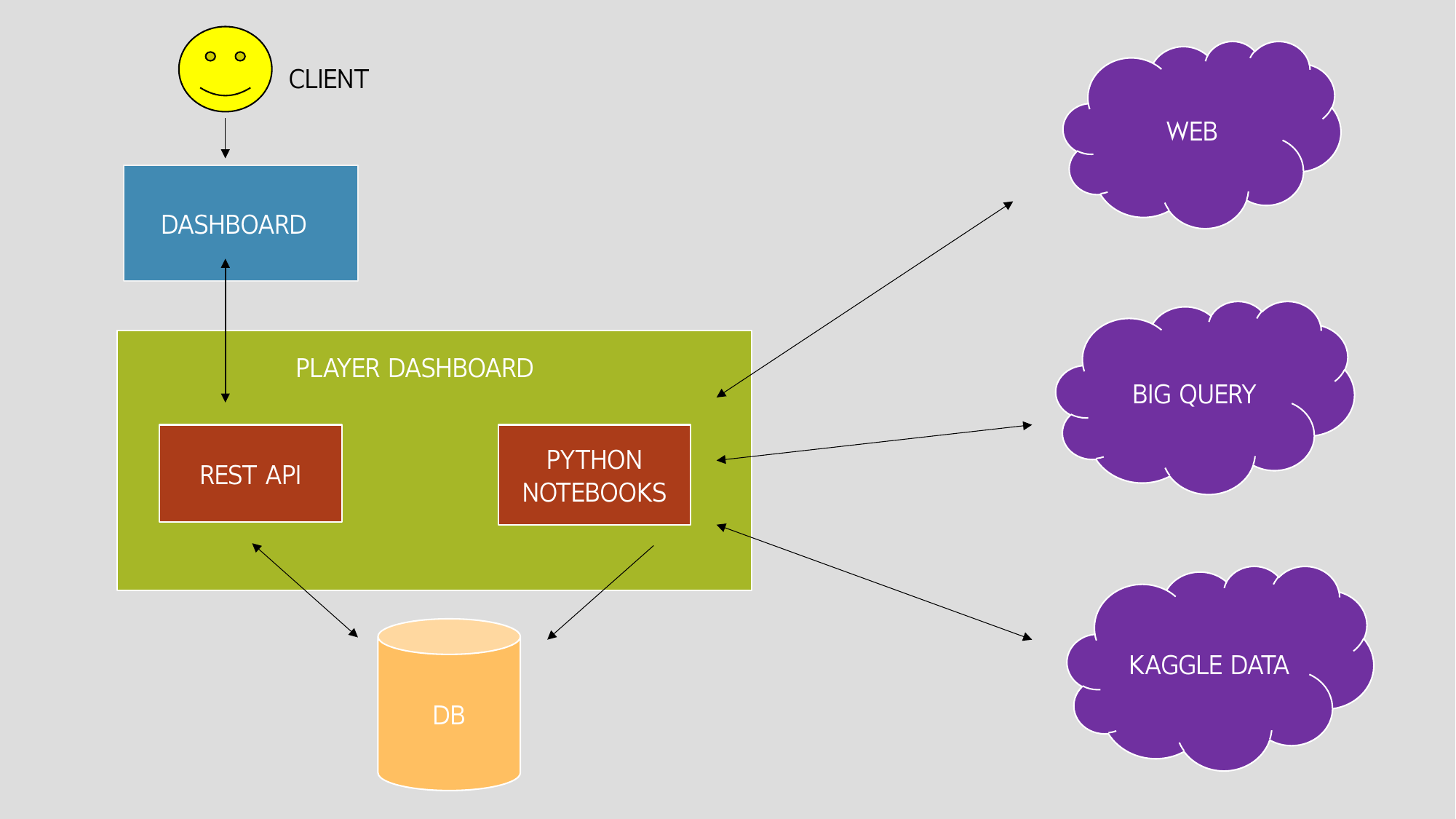

WEB
CLIENT

DASHBOARD
BIG QUERY

PLAYER DASHBOARD
REST API
PYTHON NOTEBOOKS
KAGGLE DATA
DB